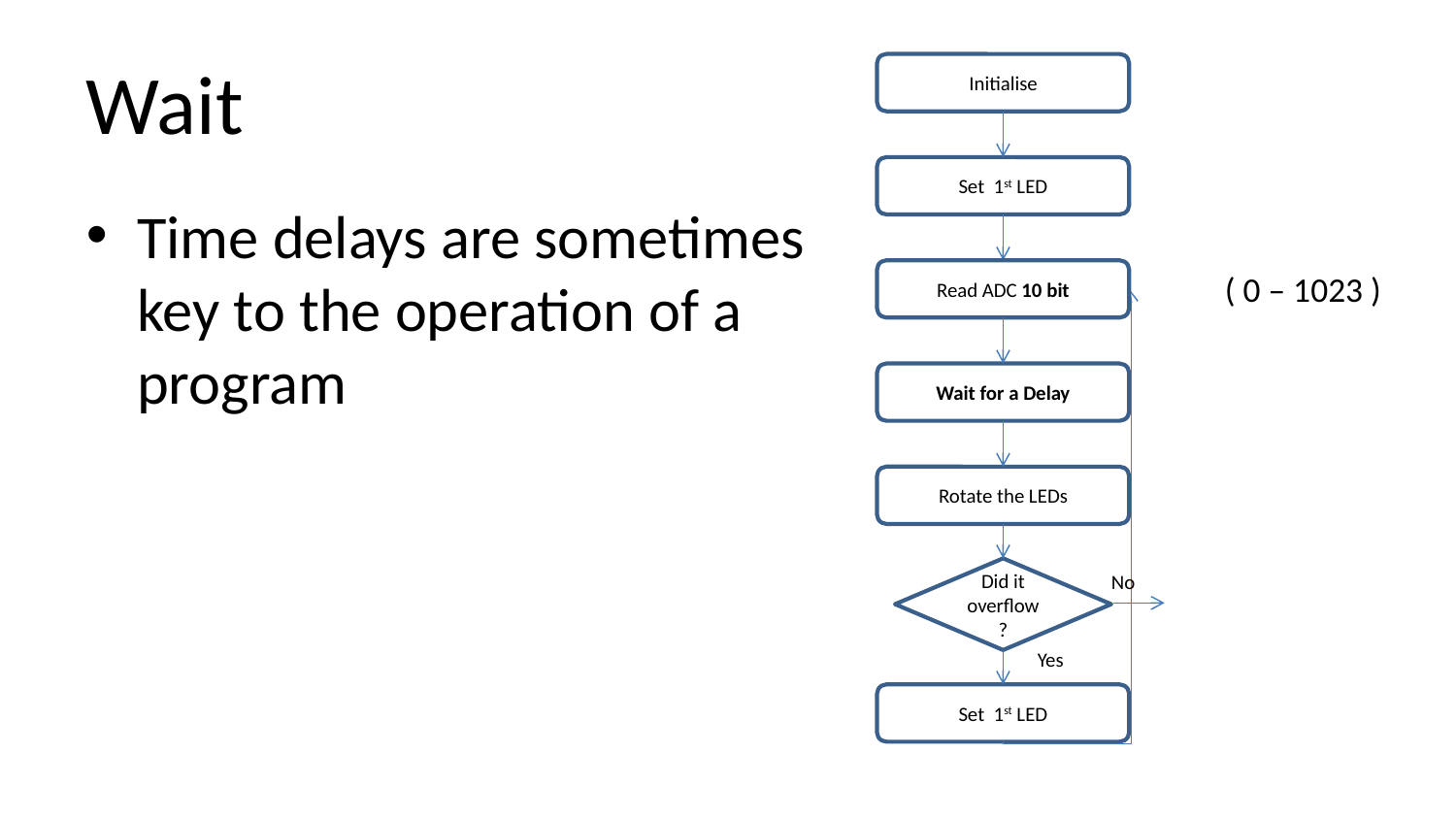

# Wait
Initialise
Set  1st LED
Time delays are sometimes key to the operation of a program
Read ADC 10 bit
( 0 – 1023 )
Wait for a Delay
Rotate the LEDs
Did it overflow ?
No
Yes
Set  1st LED